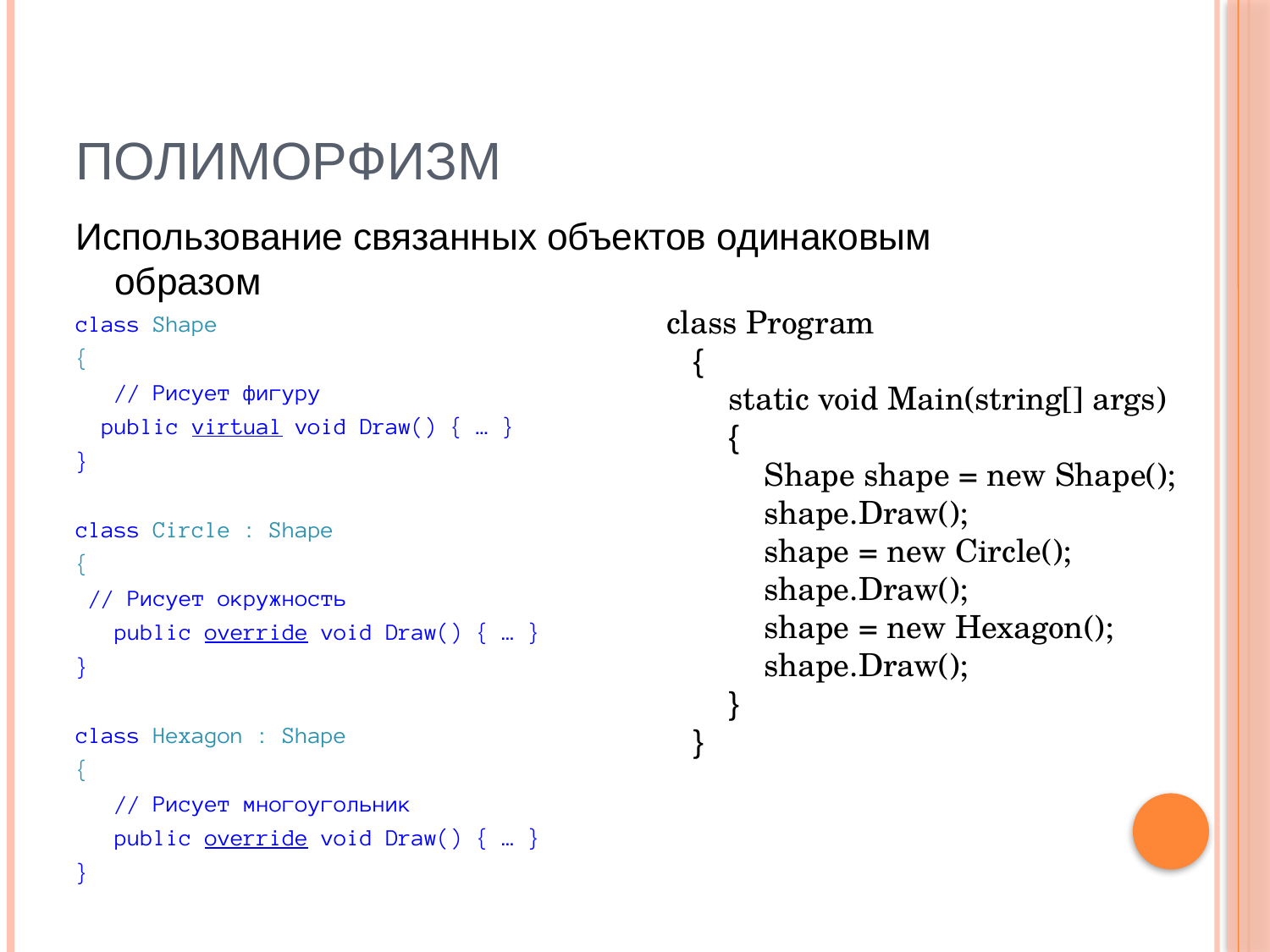

# Полиморфизм
Использование связанных объектов одинаковым образом
class Shape
{
 	// Рисует фигуру
  public virtual void Draw() { … }
}

class Circle : Shape
{
 // Рисует окружность
	public override void Draw() { … }
}

class Hexagon : Shape
{
 	// Рисует многоугольник
	public override void Draw() { … }
}

 class Program
    {
        static void Main(string[] args)
        {
            Shape shape = new Shape();
            shape.Draw();
            shape = new Circle();
            shape.Draw();
            shape = new Hexagon();
            shape.Draw();
        }
    }